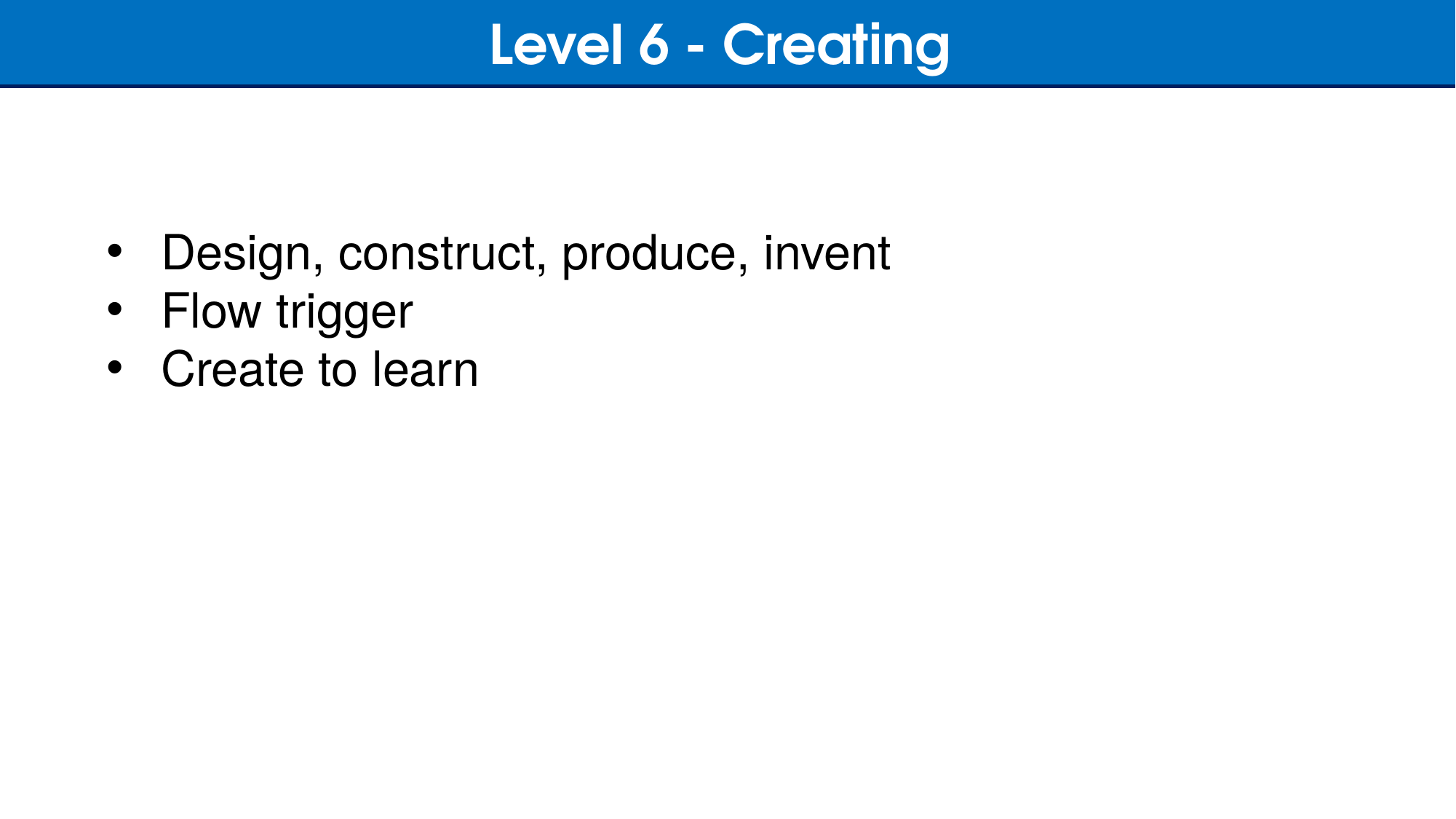

Level 6 - Creating
Design, construct, produce, invent
Flow trigger
Create to learn
13